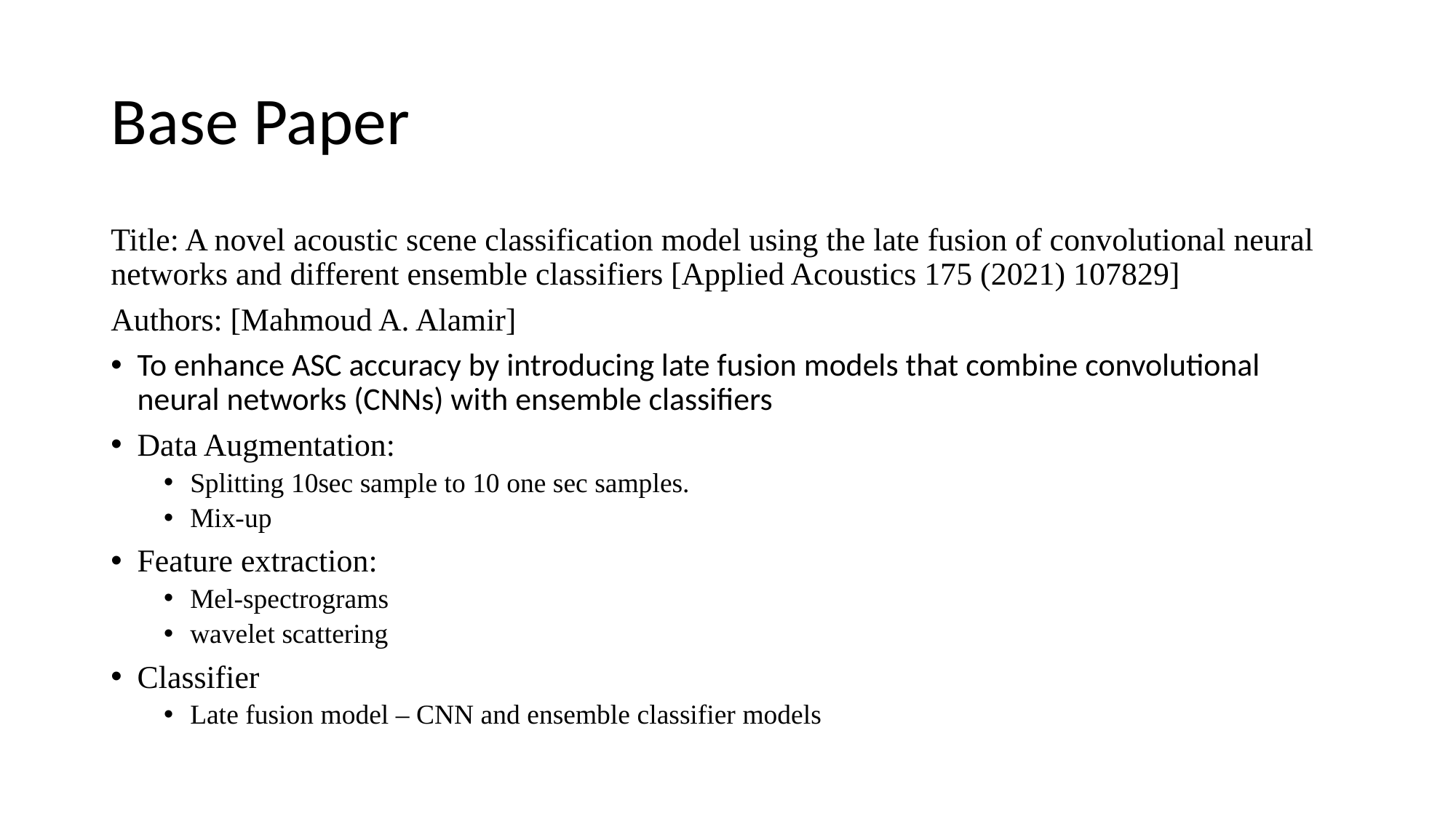

# Base Paper
Title: A novel acoustic scene classification model using the late fusion of convolutional neural networks and different ensemble classifiers [Applied Acoustics 175 (2021) 107829]
Authors: [Mahmoud A. Alamir]
To enhance ASC accuracy by introducing late fusion models that combine convolutional neural networks (CNNs) with ensemble classifiers
Data Augmentation:
Splitting 10sec sample to 10 one sec samples.
Mix-up
Feature extraction:
Mel-spectrograms
wavelet scattering
Classifier
Late fusion model – CNN and ensemble classifier models